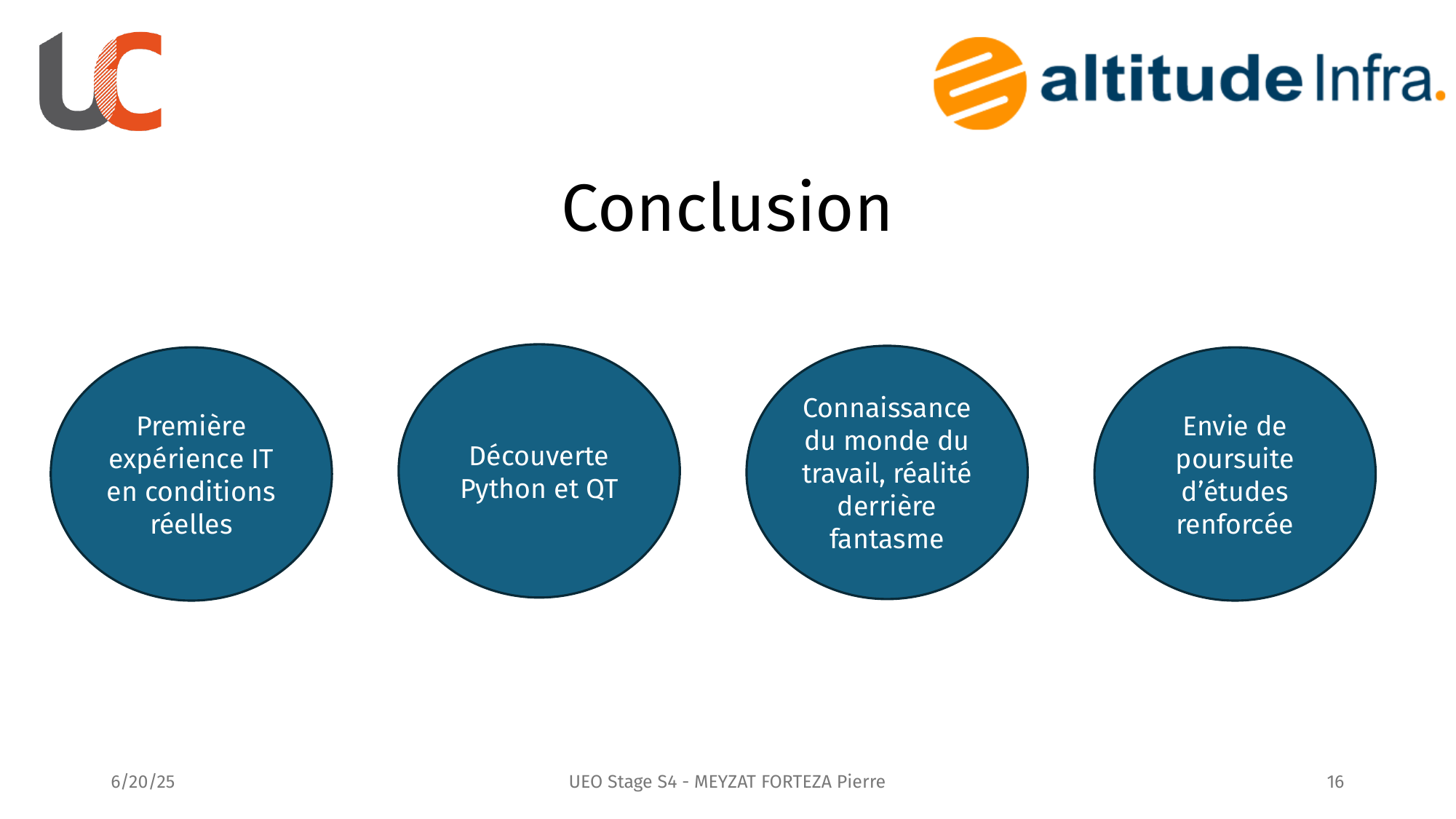

# Conclusion
Découverte Python et QT
Connaissance du monde du travail, réalité derrière fantasme
Première expérience IT en conditions réelles
Envie de poursuite d’études renforcée
6/20/25
UEO Stage S4 - MEYZAT FORTEZA Pierre
16